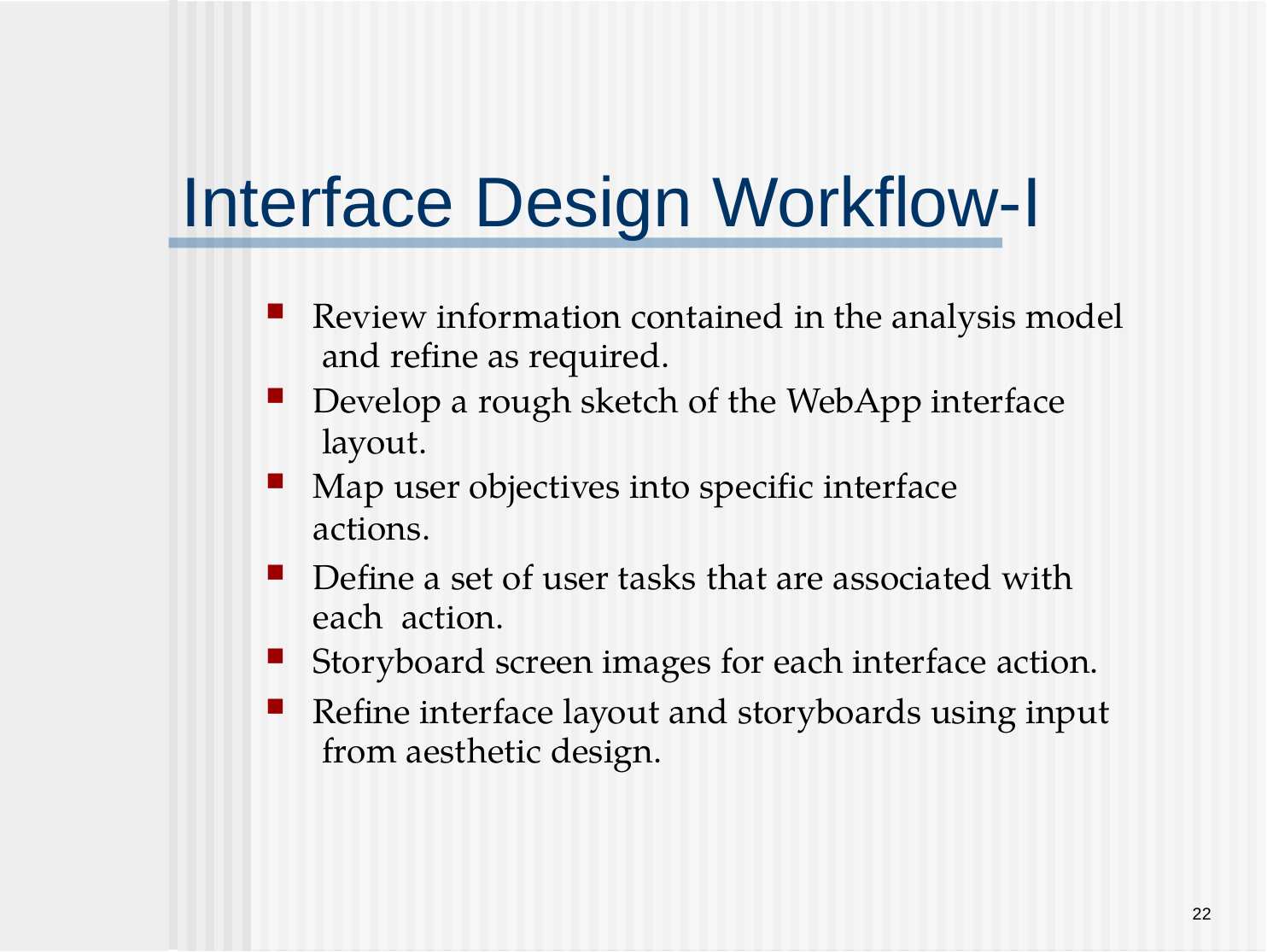

# Interface Design Workflow-I
Review information contained in the analysis model  and refine as required.
Develop a rough sketch of the WebApp interface  layout.
Map user objectives into specific interface actions.
Define a set of user tasks that are associated with each  action.
Storyboard screen images for each interface action.
Refine interface layout and storyboards using input  from aesthetic design.
22